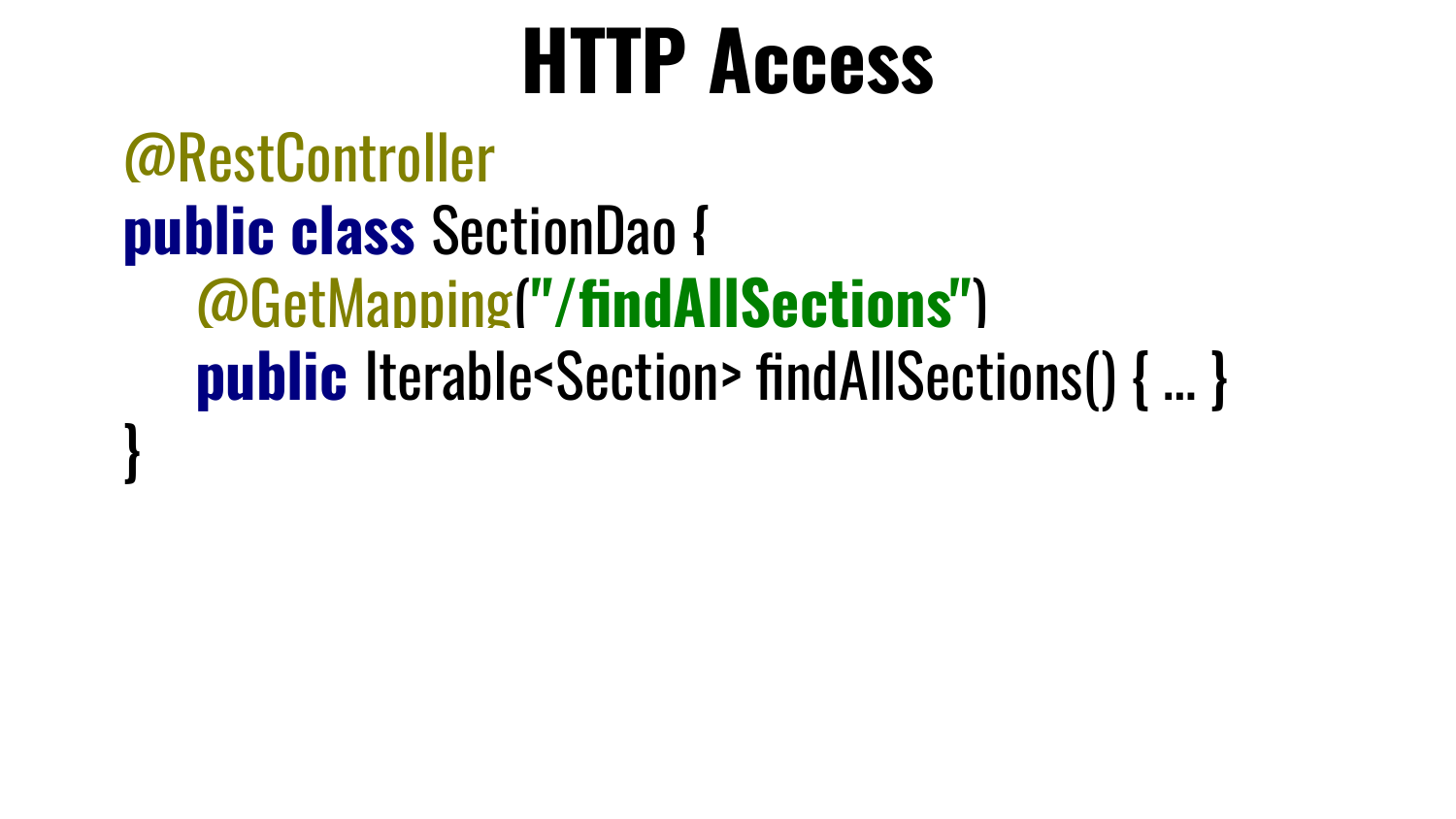

# HTTP Access
@RestController
public class SectionDao {
@GetMapping("/findAllSections")
public Iterable<Section> findAllSections() { … }
}